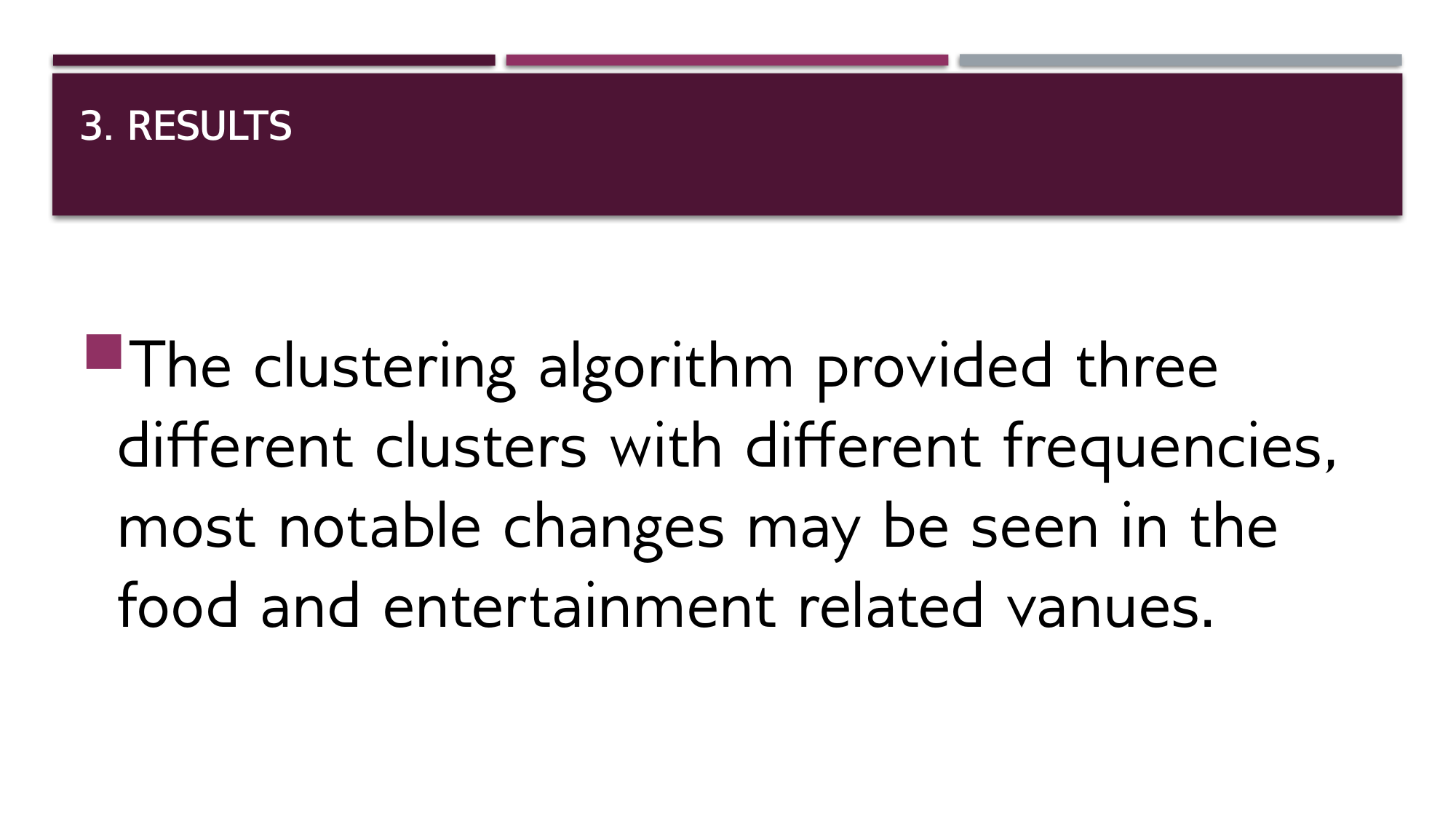

# 3. Results
The clustering algorithm provided three different clusters with different frequencies, most notable changes may be seen in the food and entertainment related vanues.